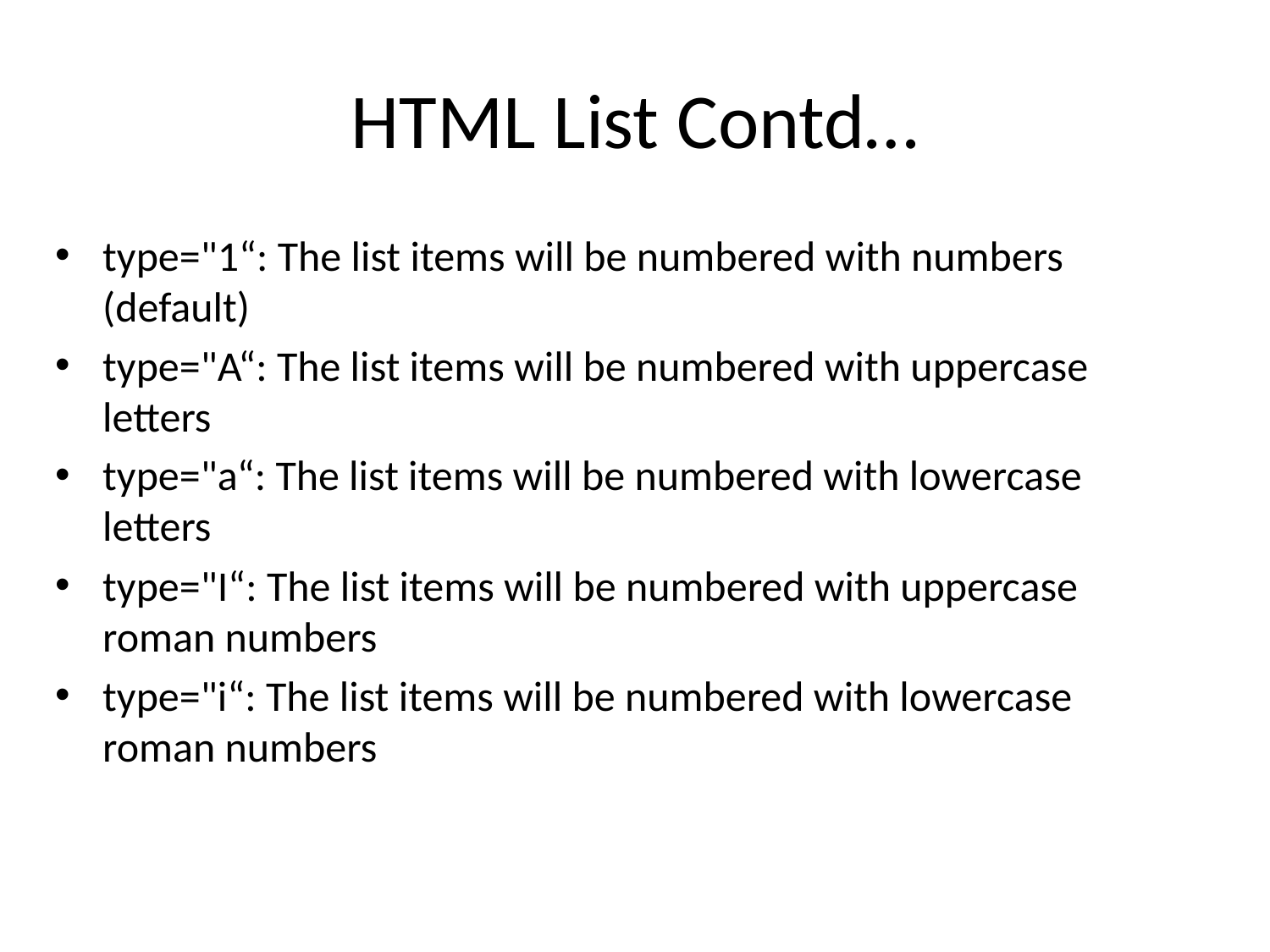

# HTML List Contd…
type="1“: The list items will be numbered with numbers (default)
type="A“: The list items will be numbered with uppercase letters
type="a“: The list items will be numbered with lowercase letters
type="I“: The list items will be numbered with uppercase roman numbers
type="i“: The list items will be numbered with lowercase roman numbers